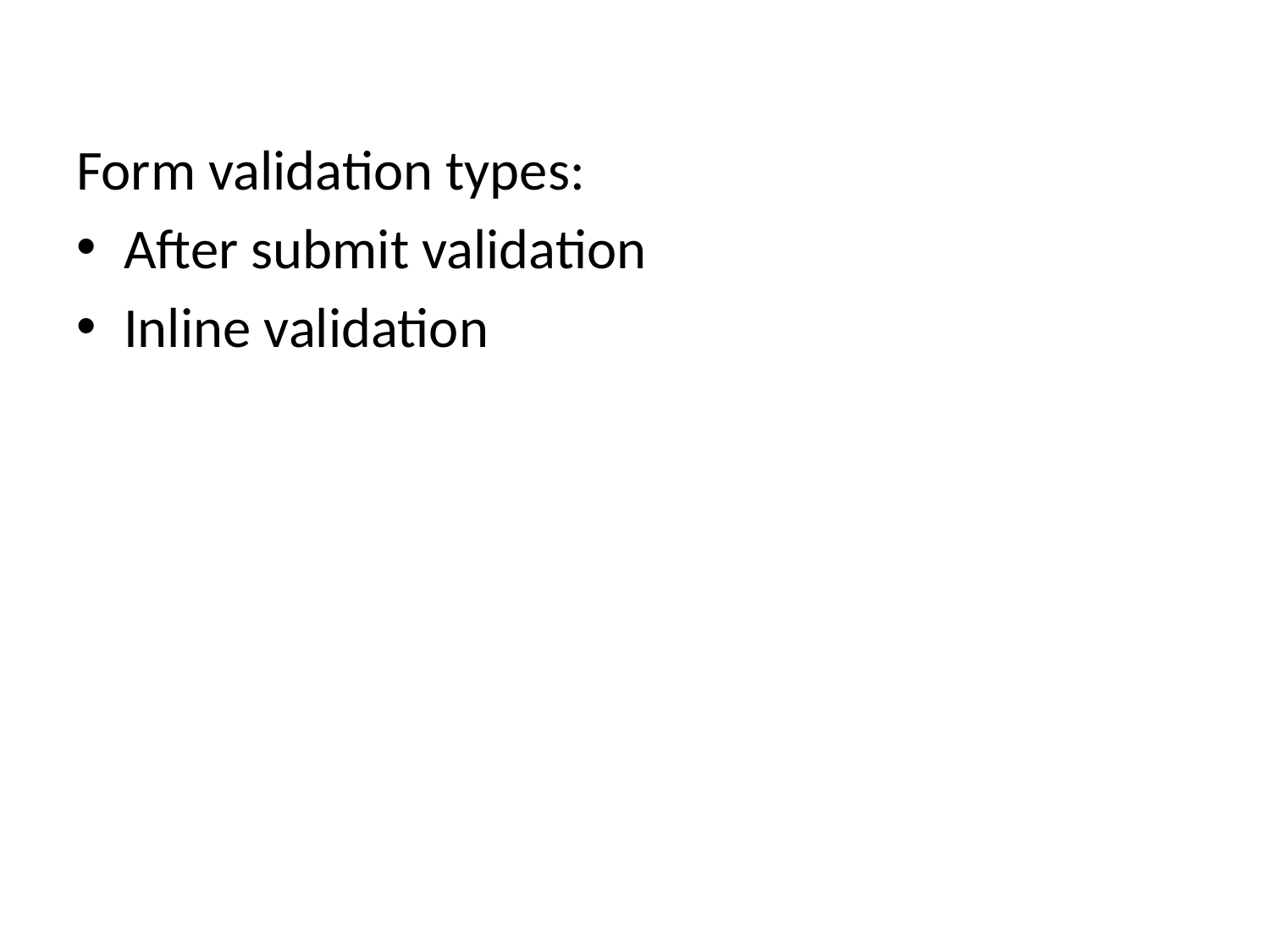

Form validation types:
After submit validation
Inline validation